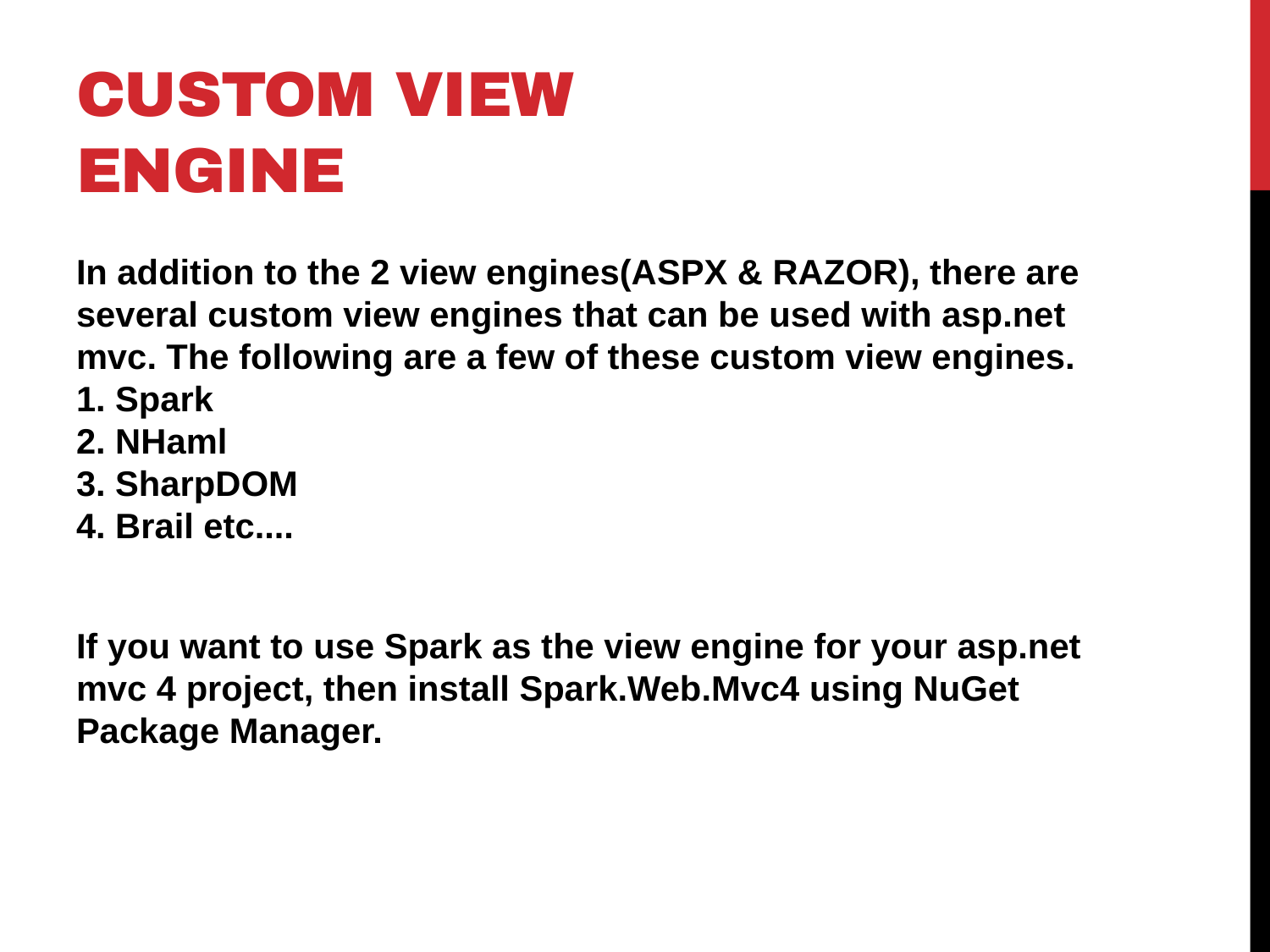

# Custom View Engine
In addition to the 2 view engines(ASPX & RAZOR), there are several custom view engines that can be used with asp.net mvc. The following are a few of these custom view engines.
1. Spark
2. NHaml
3. SharpDOM
4. Brail etc....

If you want to use Spark as the view engine for your asp.net mvc 4 project, then install Spark.Web.Mvc4 using NuGet Package Manager.